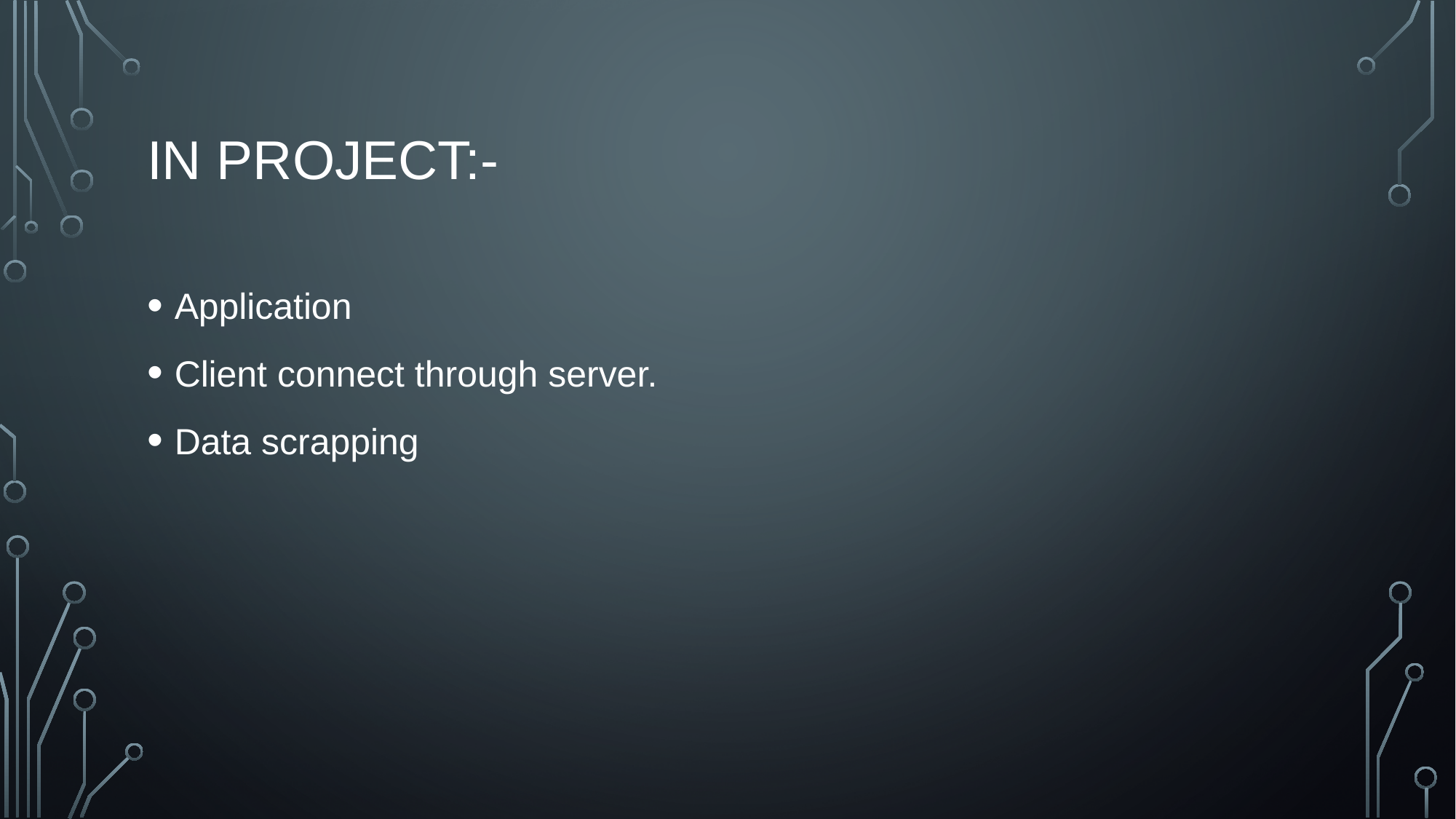

# In Project:-
Application
Client connect through server.
Data scrapping